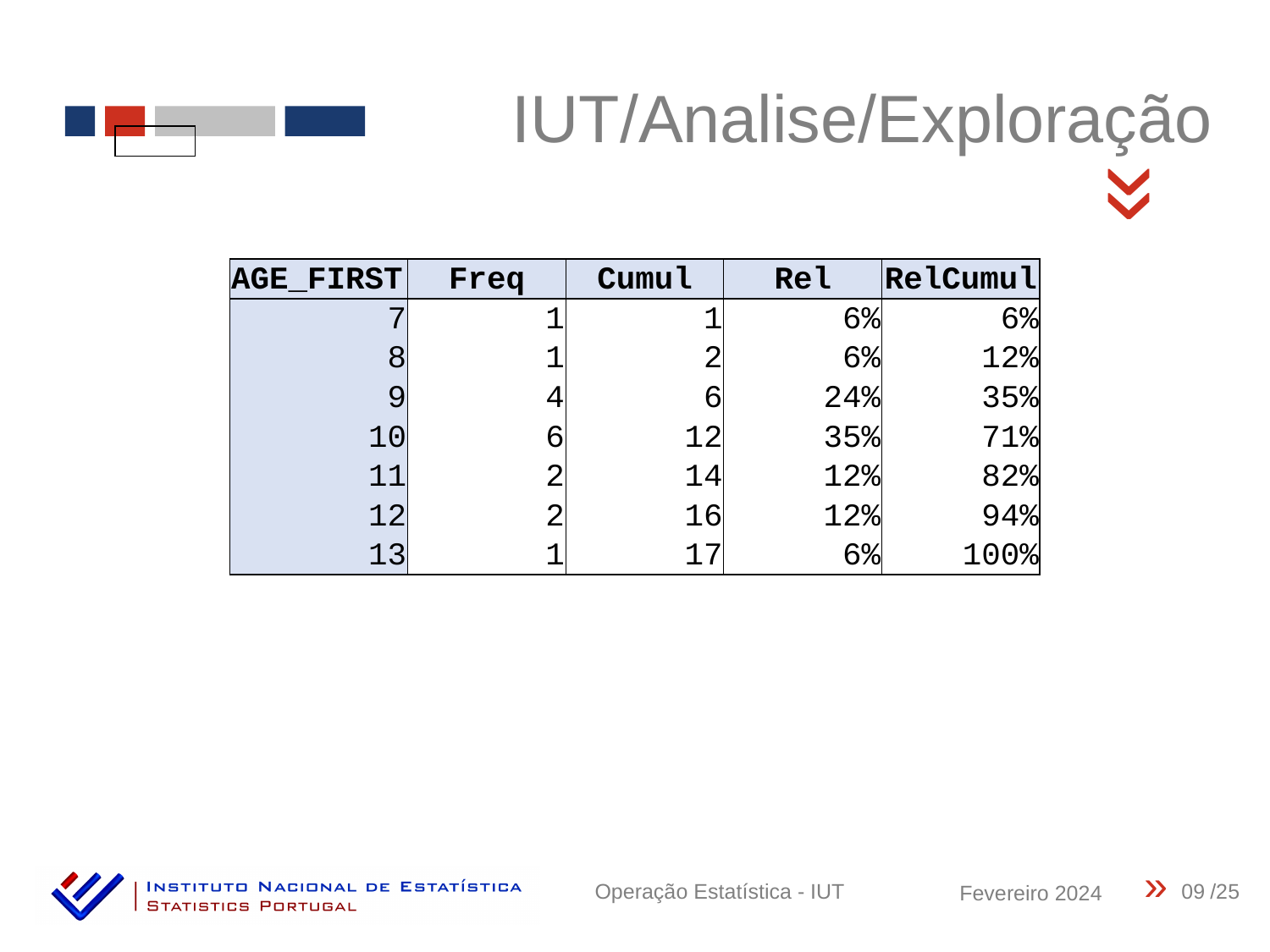

IUT/Analise/Exploração
«
| AGE\_FIRST | Freq | Cumul | Rel | RelCumul |
| --- | --- | --- | --- | --- |
| 7 | 1 | 1 | 6% | 6% |
| 8 | 1 | 2 | 6% | 12% |
| 9 | 4 | 6 | 24% | 35% |
| 10 | 6 | 12 | 35% | 71% |
| 11 | 2 | 14 | 12% | 82% |
| 12 | 2 | 16 | 12% | 94% |
| 13 | 1 | 17 | 6% | 100% |
09